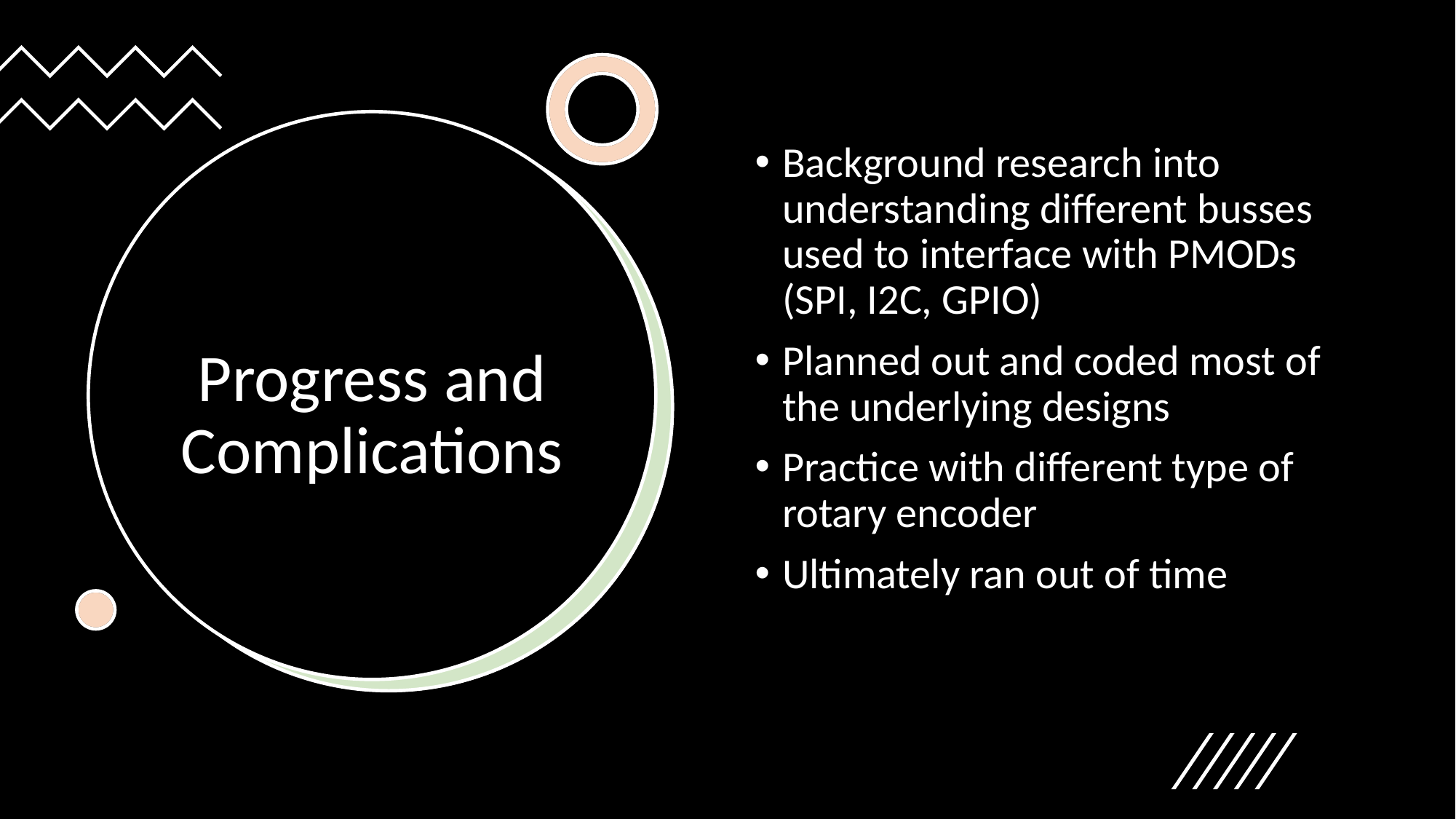

Background research into understanding different busses used to interface with PMODs (SPI, I2C, GPIO)
Planned out and coded most of the underlying designs
Practice with different type of rotary encoder
Ultimately ran out of time

# Progress and Complications